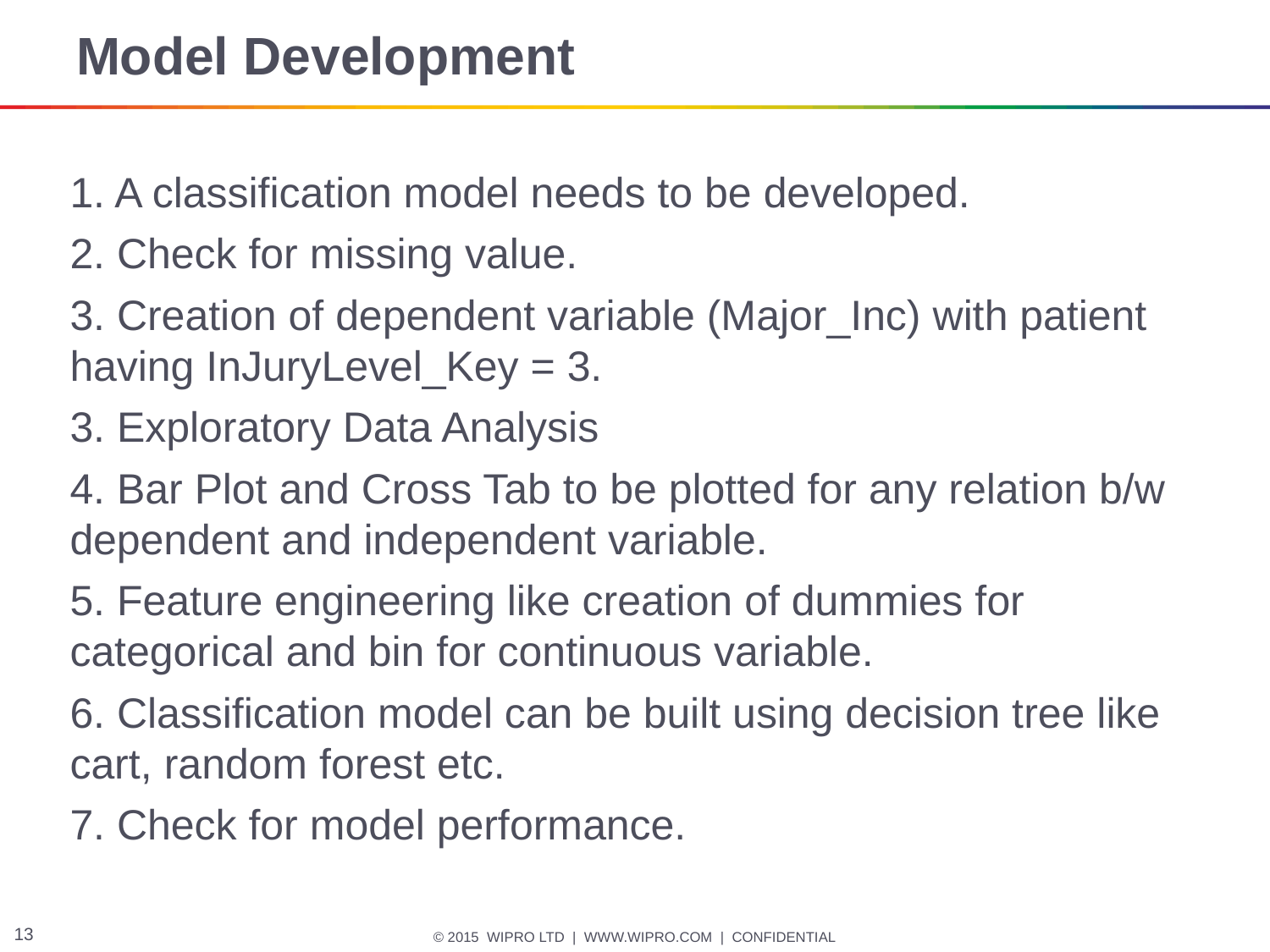

# Model Development
1. A classification model needs to be developed.
2. Check for missing value.
3. Creation of dependent variable (Major_Inc) with patient having InJuryLevel_Key = 3.
3. Exploratory Data Analysis
4. Bar Plot and Cross Tab to be plotted for any relation b/w dependent and independent variable.
5. Feature engineering like creation of dummies for categorical and bin for continuous variable.
6. Classification model can be built using decision tree like cart, random forest etc.
7. Check for model performance.